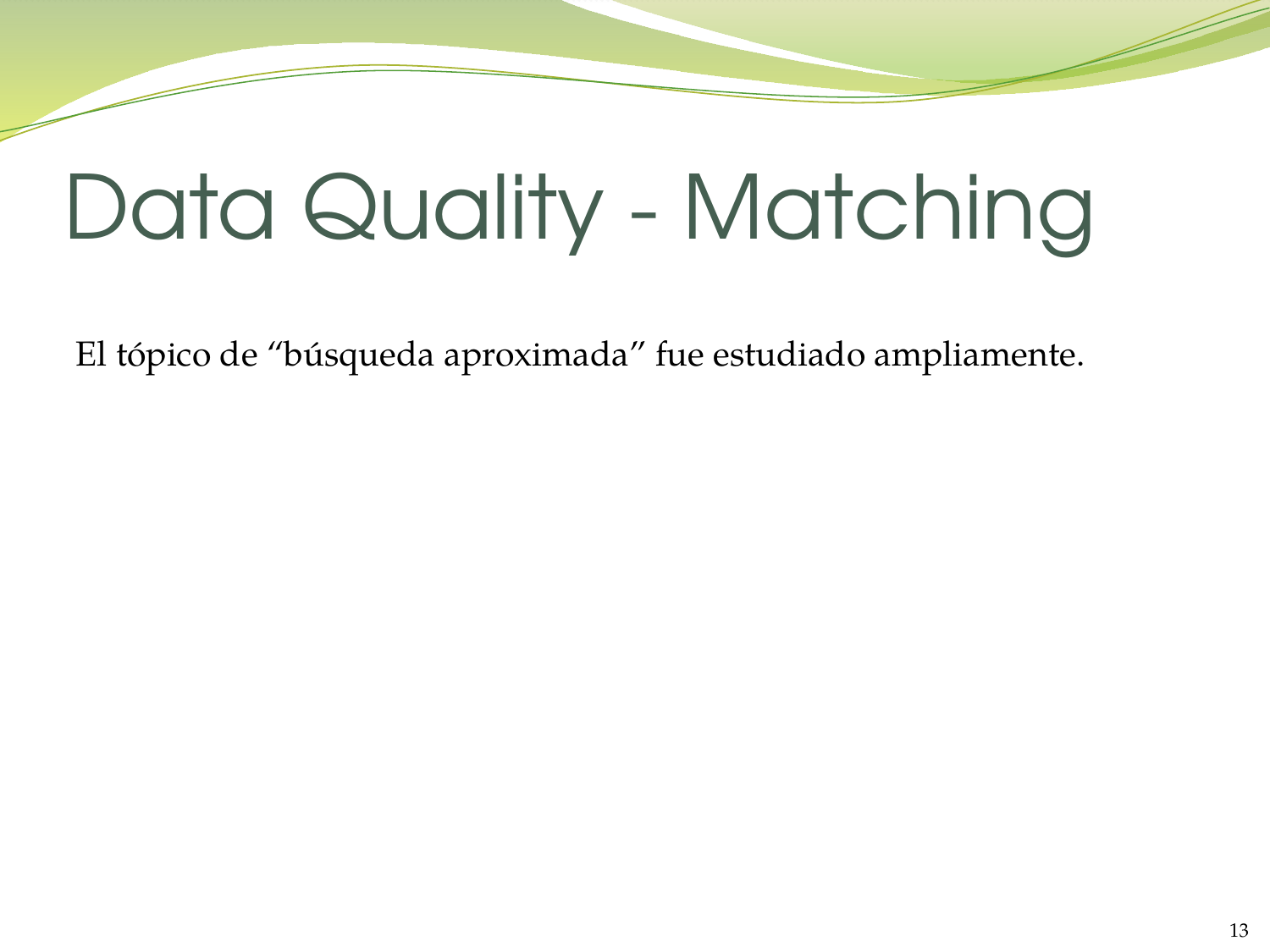

# Data Quality - Matching
El tópico de “búsqueda aproximada” fue estudiado ampliamente.

13